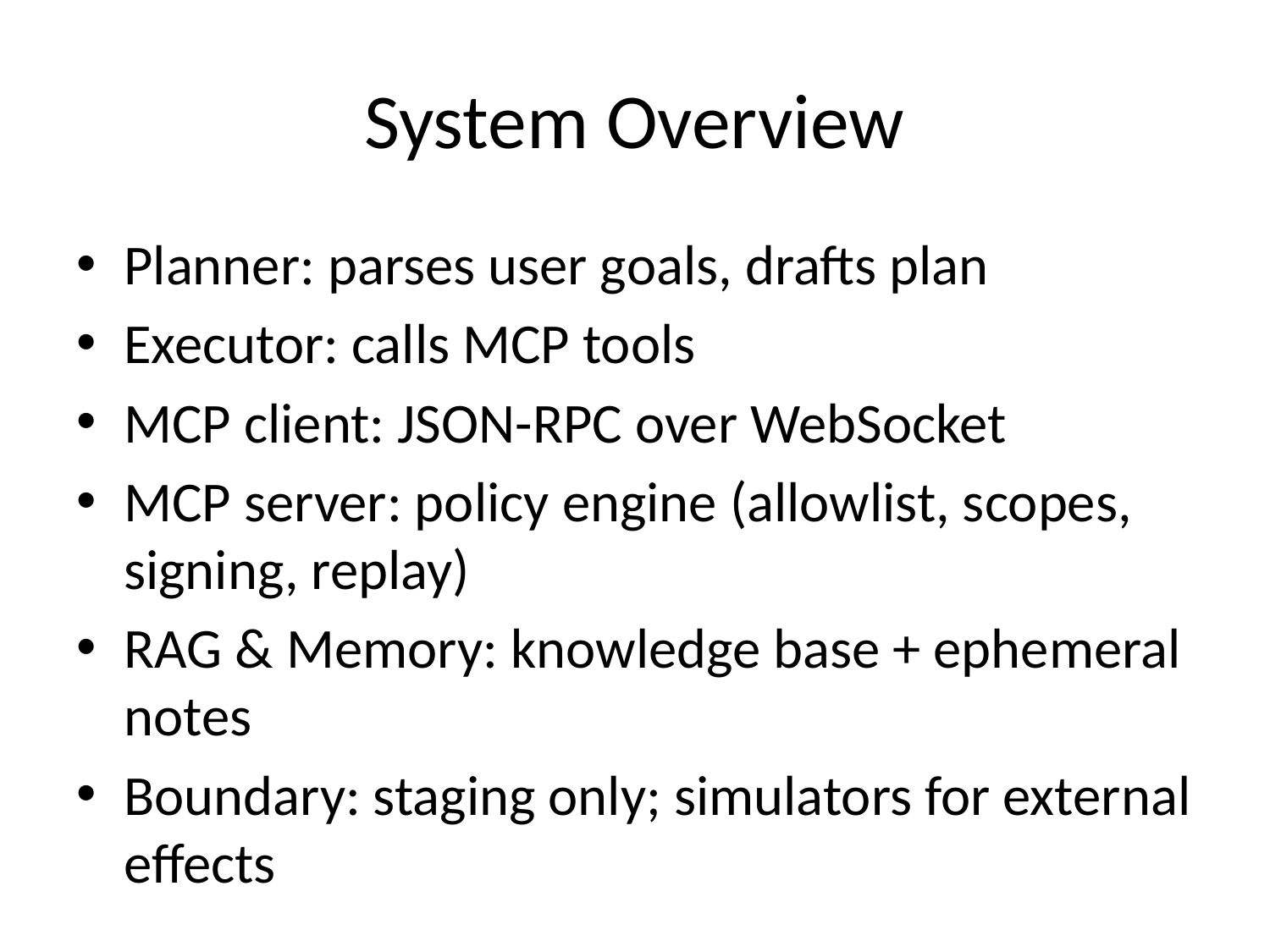

# System Overview
Planner: parses user goals, drafts plan
Executor: calls MCP tools
MCP client: JSON-RPC over WebSocket
MCP server: policy engine (allowlist, scopes, signing, replay)
RAG & Memory: knowledge base + ephemeral notes
Boundary: staging only; simulators for external effects